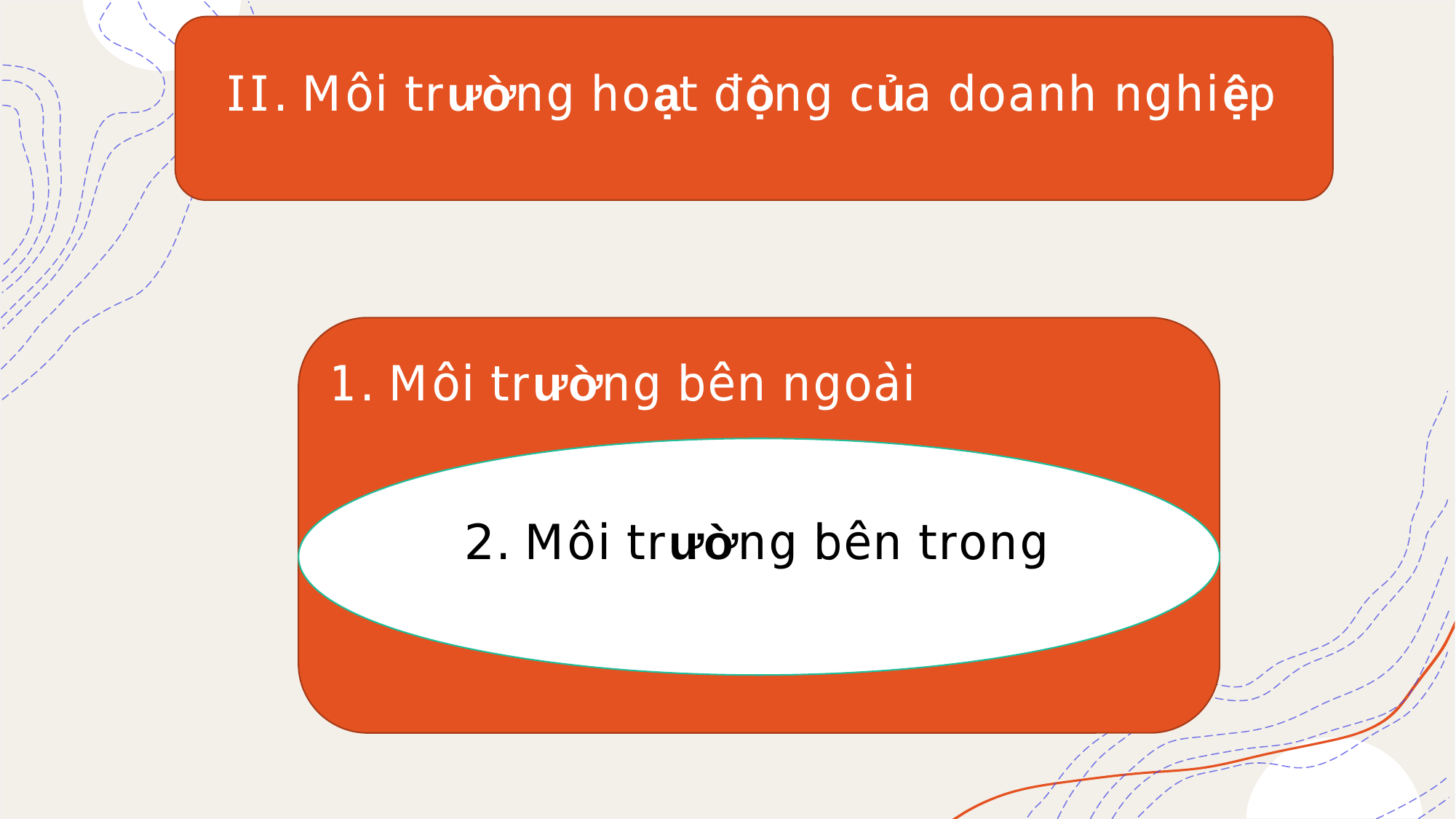

II. Môi trường hoạt động của doanh nghiệp

1. Môi trường bên ngoài
2. Môi trường bên trong